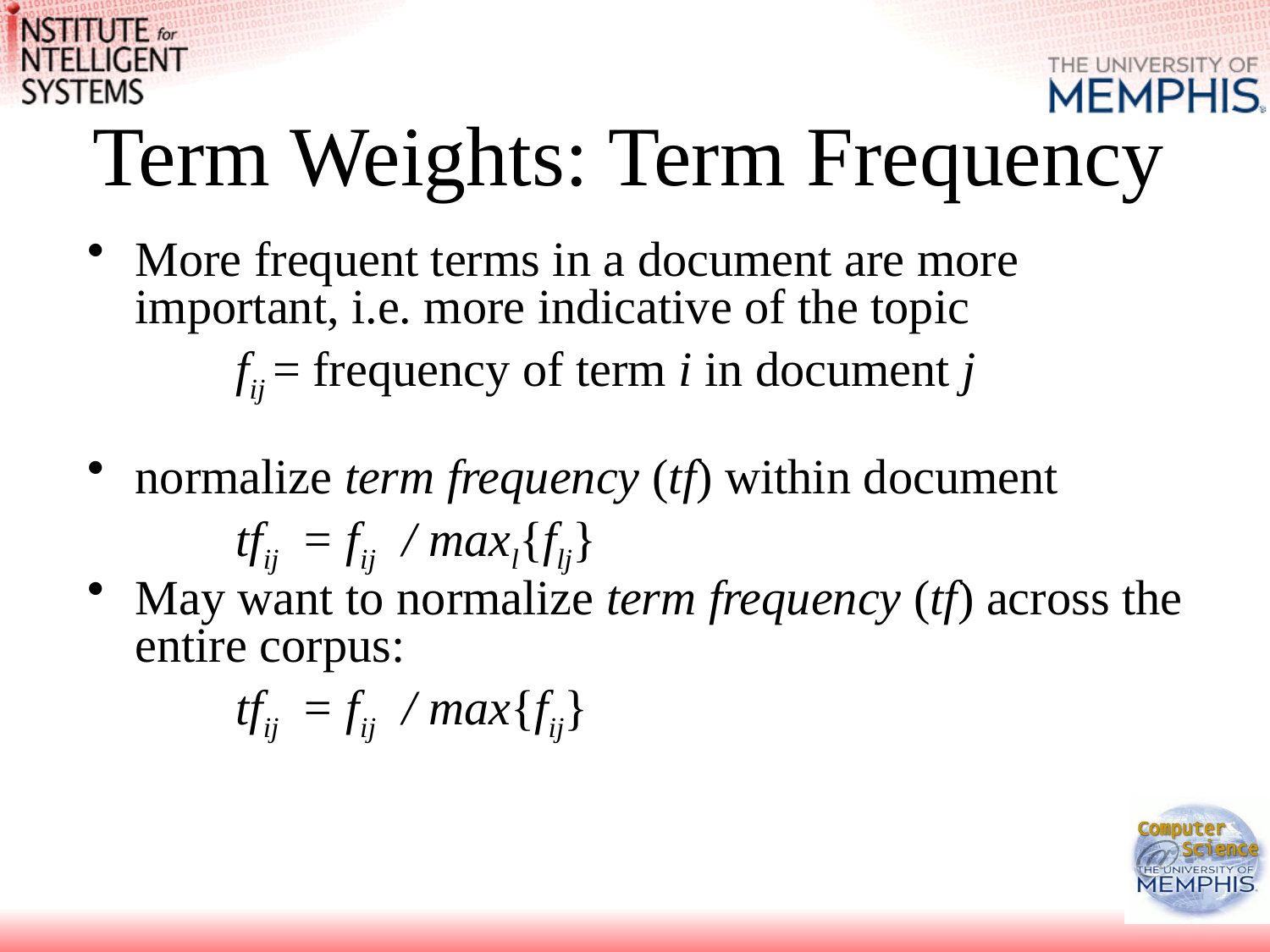

# Term Weights: Term Frequency
More frequent terms in a document are more important, i.e. more indicative of the topic
        fij = frequency of term i in document j

normalize term frequency (tf) within document
        tfij   = fij   / maxl{flj}
May want to normalize term frequency (tf) across the entire corpus:
        tfij   = fij   / max{fij}